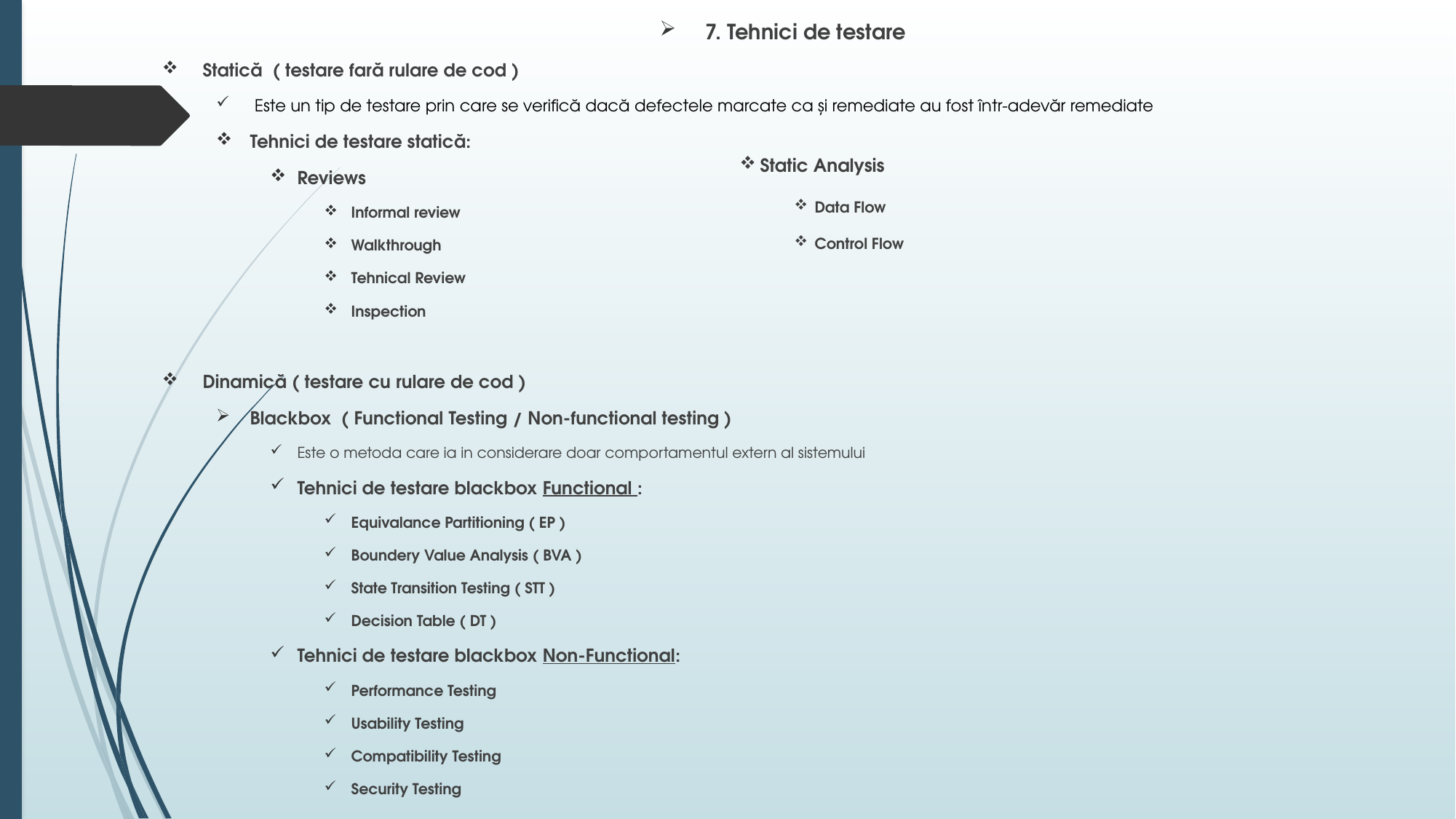

7. Tehnici de testare
Statică  ( testare fară rulare de cod )
 Este un tip de testare prin care se verifică dacă defectele marcate ca și remediate au fost într-adevăr remediate
Tehnici de testare statică:
Reviews
Informal review
Walkthrough
Tehnical Review
Inspection

Dinamică ( testare cu rulare de cod )
Blackbox  ( Functional Testing / Non-functional testing )
Este o metoda care ia in considerare doar comportamentul extern al sistemului
Tehnici de testare blackbox Functional :
Equivalance Partitioning ( EP )
Boundery Value Analysis ( BVA )
State Transition Testing ( STT )
Decision Table ( DT )
Tehnici de testare blackbox Non-Functional:
Performance Testing
Usability Testing
Compatibility Testing
Security Testing
Static Analysis

Data Flow

Control Flow